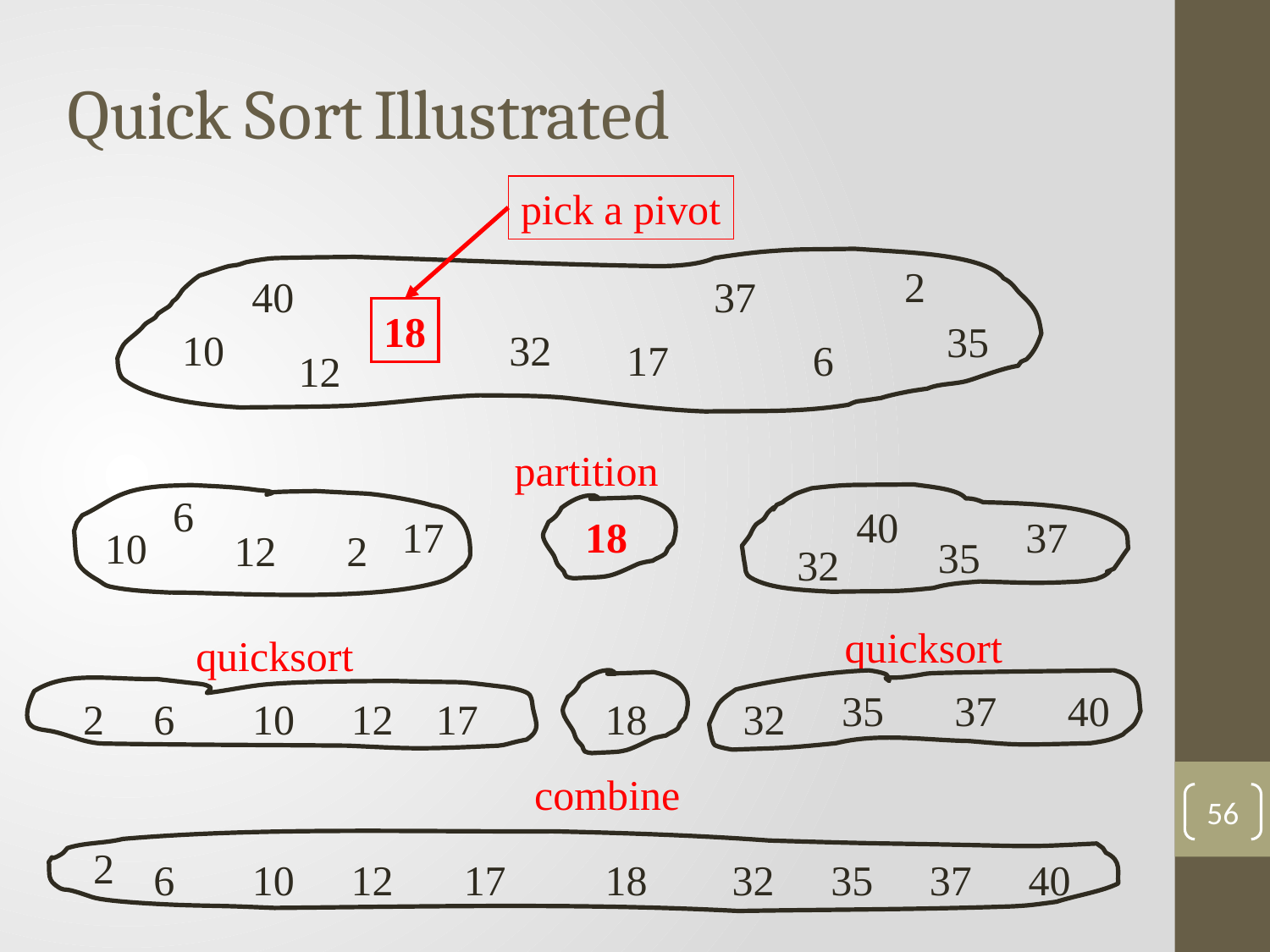

# Quick Sort Illustrated
pick a pivot

2
40
37
18
35
10
32
17
6
12
partition
6

40
17
18
37
10
12
2
35
32
quicksort
quicksort

35
37
40
2
6
10
12
17
18
32
combine

2
6
10
12
17
18
32
35
37
40
56